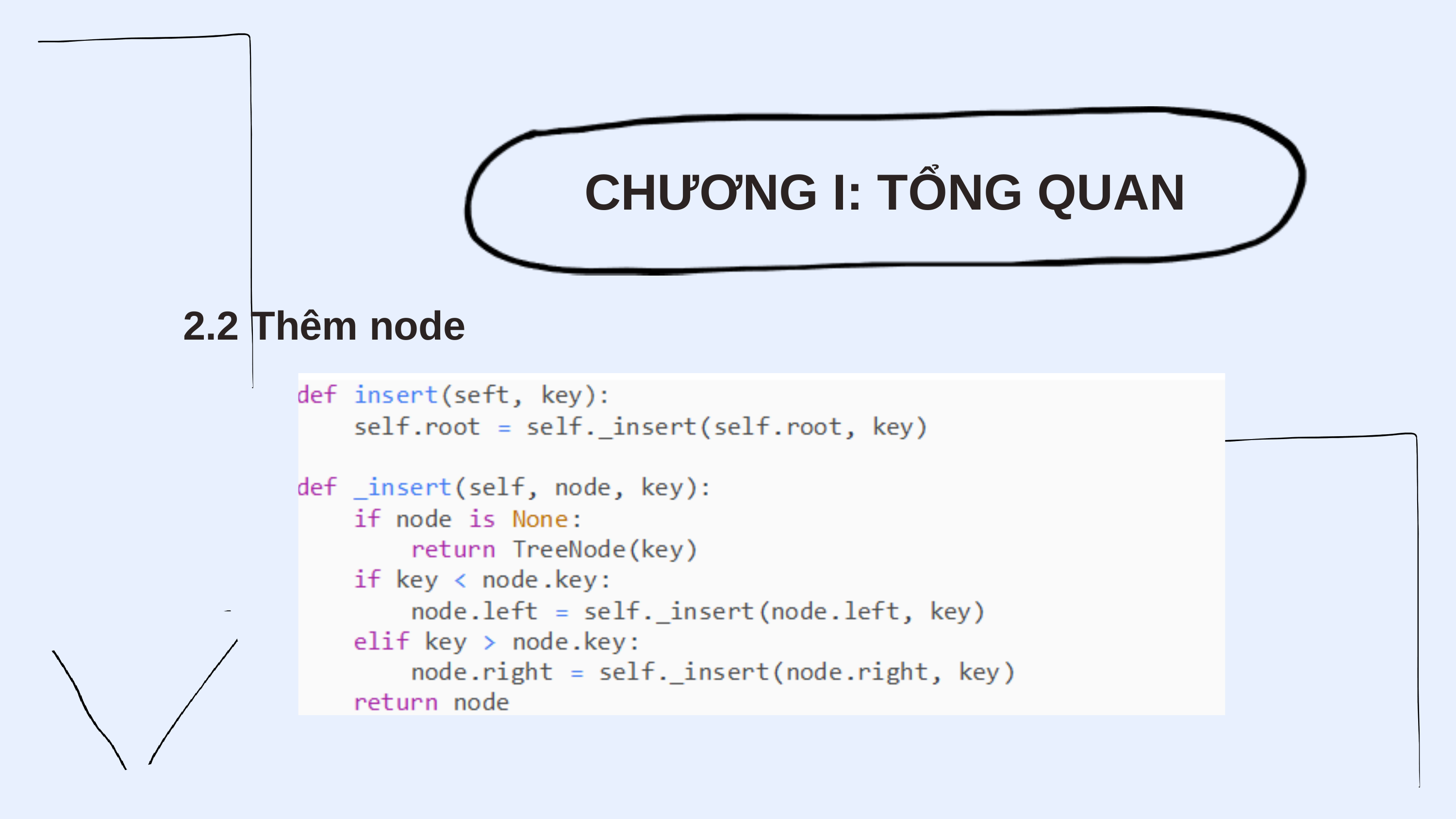

CHƯƠNG I: TỔNG QUAN
2.2 Thêm node